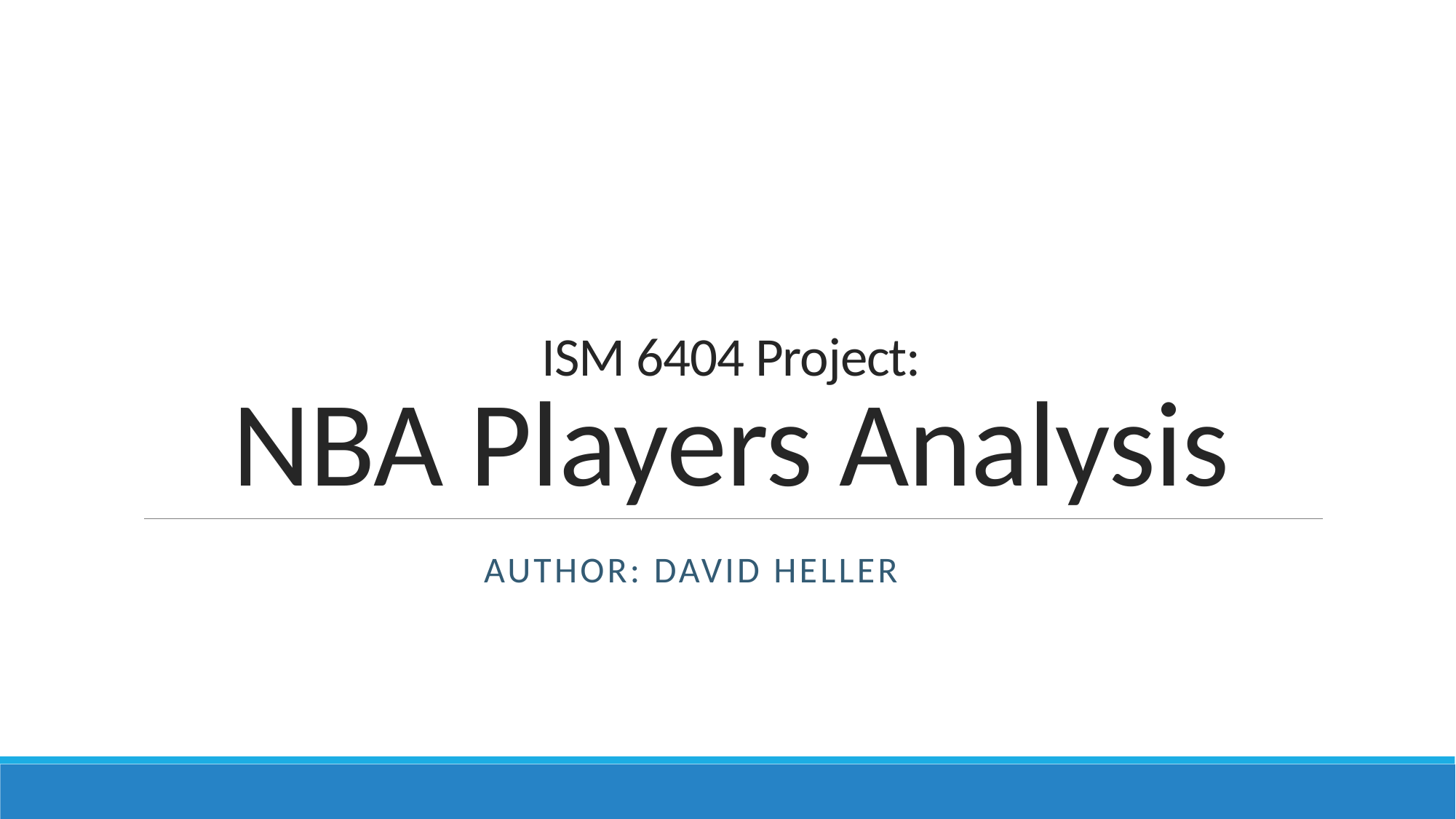

# ISM 6404 Project: NBA Players Analysis
AUTHOR: David Heller